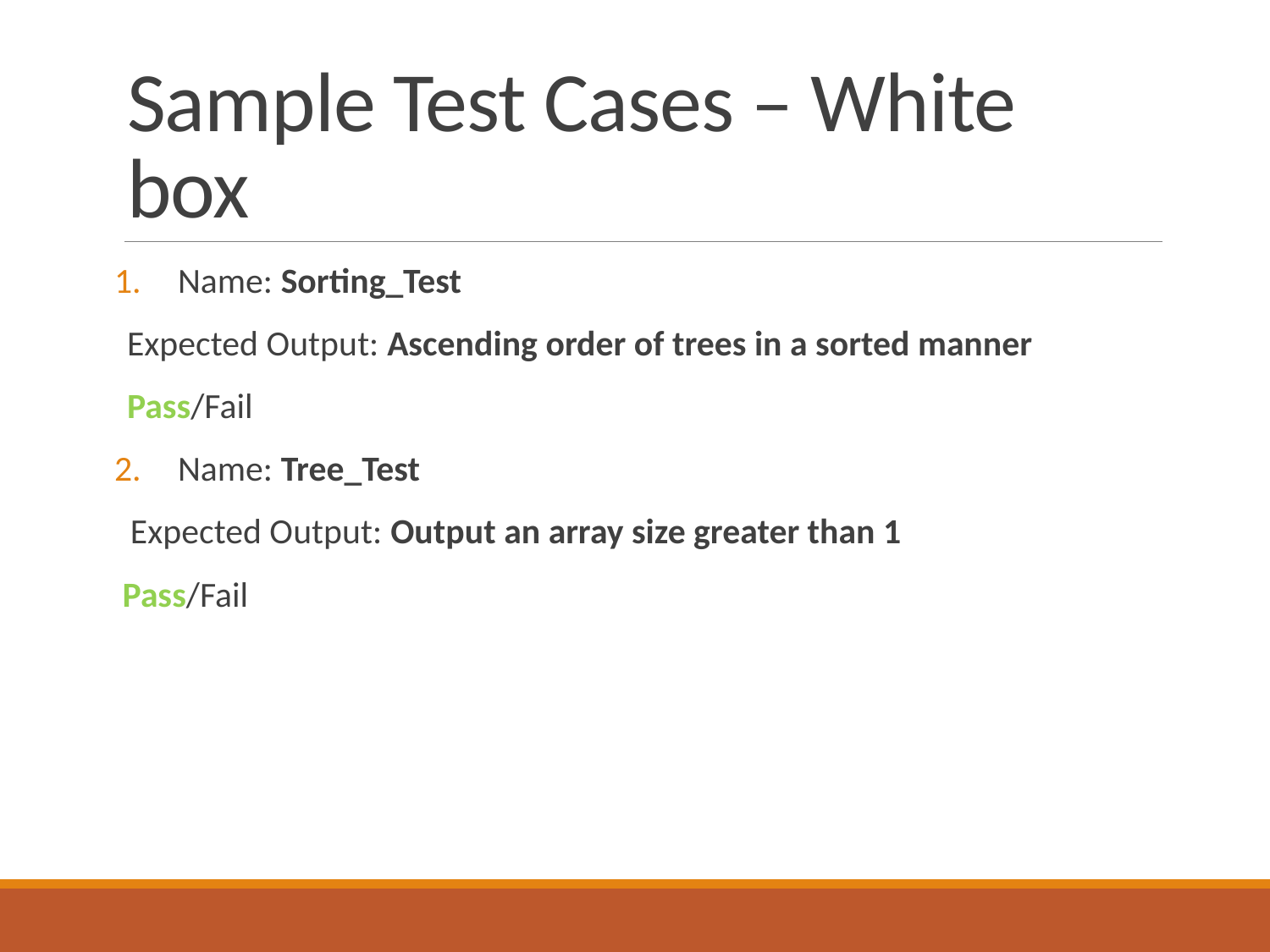

# Sample Test Cases – White box
Name: Sorting_Test
Expected Output: Ascending order of trees in a sorted manner
Pass/Fail
Name: Tree_Test
  Expected Output: Output an array size greater than 1
 Pass/Fail